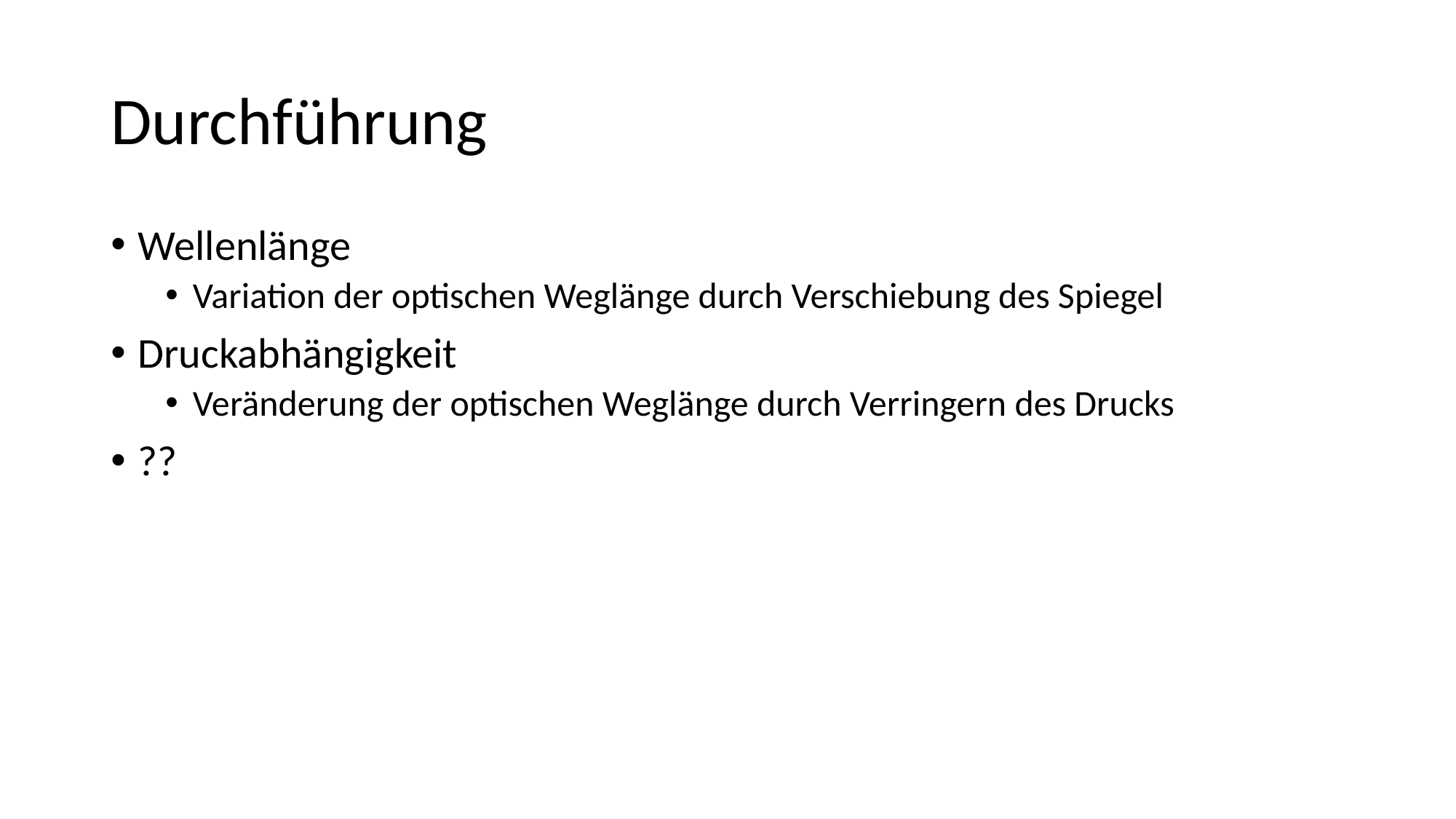

# Durchführung
Wellenlänge
Variation der optischen Weglänge durch Verschiebung des Spiegel
Druckabhängigkeit
Veränderung der optischen Weglänge durch Verringern des Drucks
??